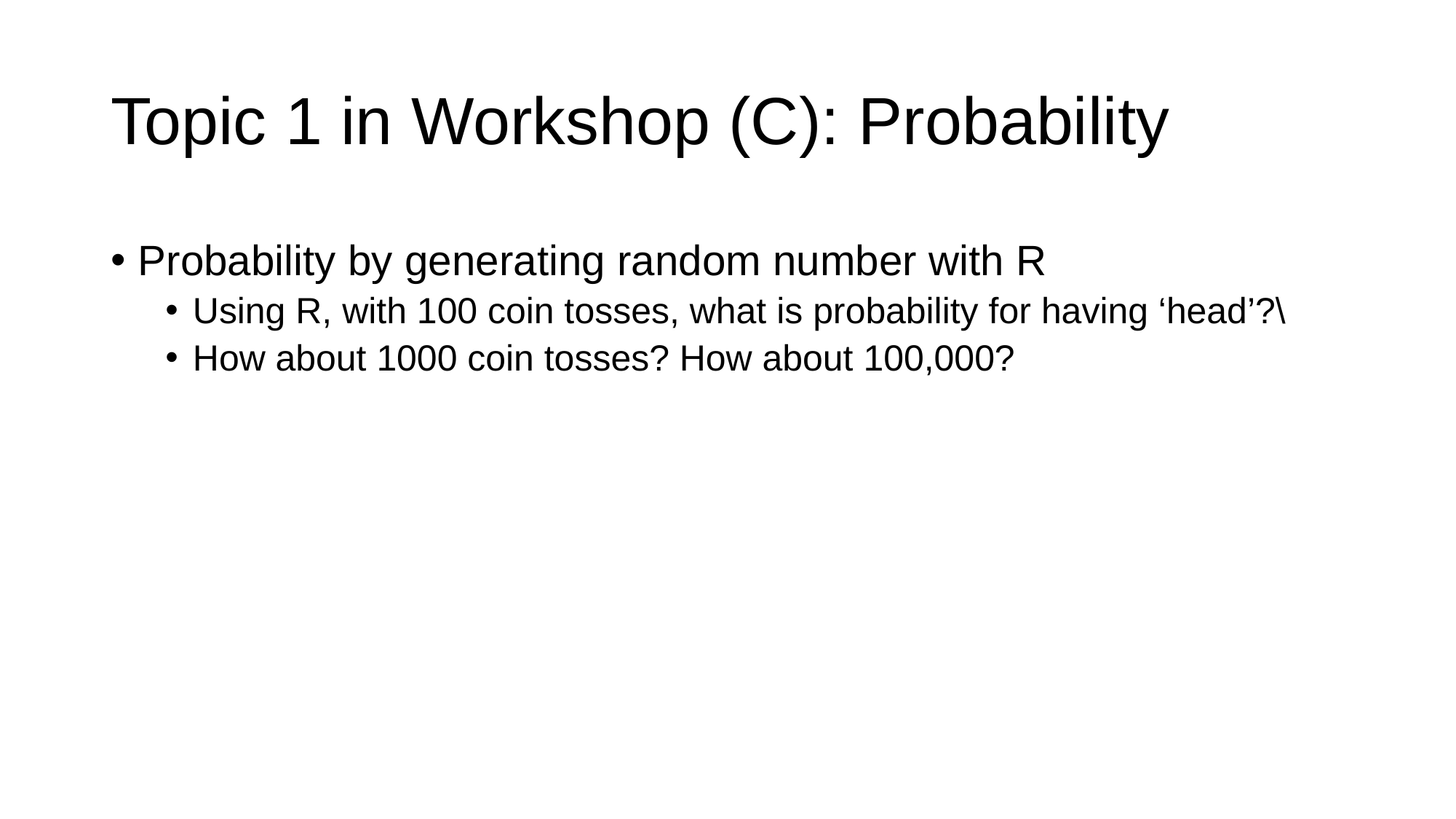

# Topic 1 in Workshop (C): Probability
Probability by generating random number with R
Using R, with 100 coin tosses, what is probability for having ‘head’?\
How about 1000 coin tosses? How about 100,000?